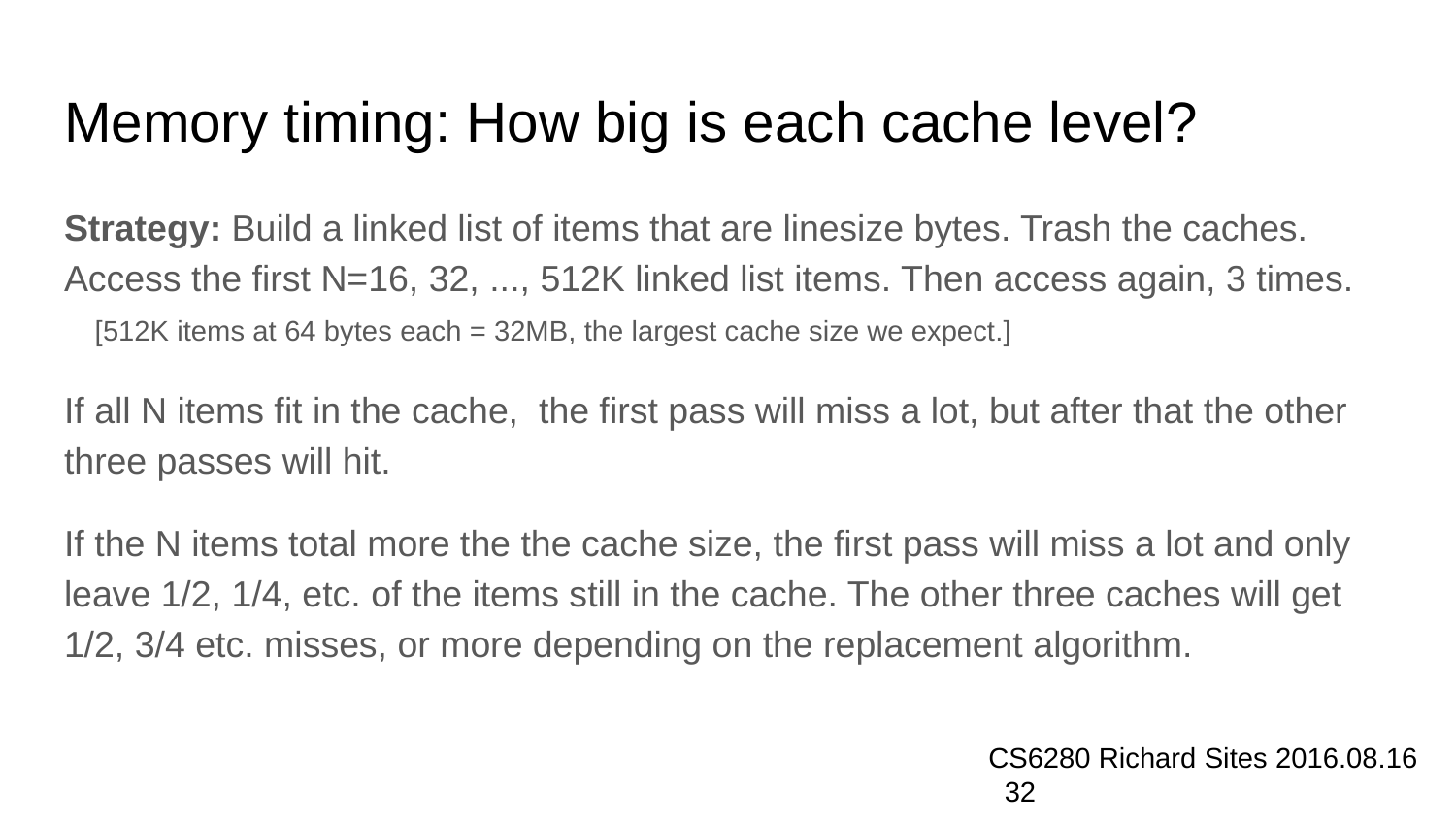

# Memory timing: How big is each cache level?
Strategy: Build a linked list of items that are linesize bytes. Trash the caches. Access the first N=16, 32, ..., 512K linked list items. Then access again, 3 times.
   [512K items at 64 bytes each = 32MB, the largest cache size we expect.]
If all N items fit in the cache,  the first pass will miss a lot, but after that the other three passes will hit.
If the N items total more the the cache size, the first pass will miss a lot and only leave 1/2, 1/4, etc. of the items still in the cache. The other three caches will get 1/2, 3/4 etc. misses, or more depending on the replacement algorithm.
CS6280 Richard Sites 2016.08.16   32